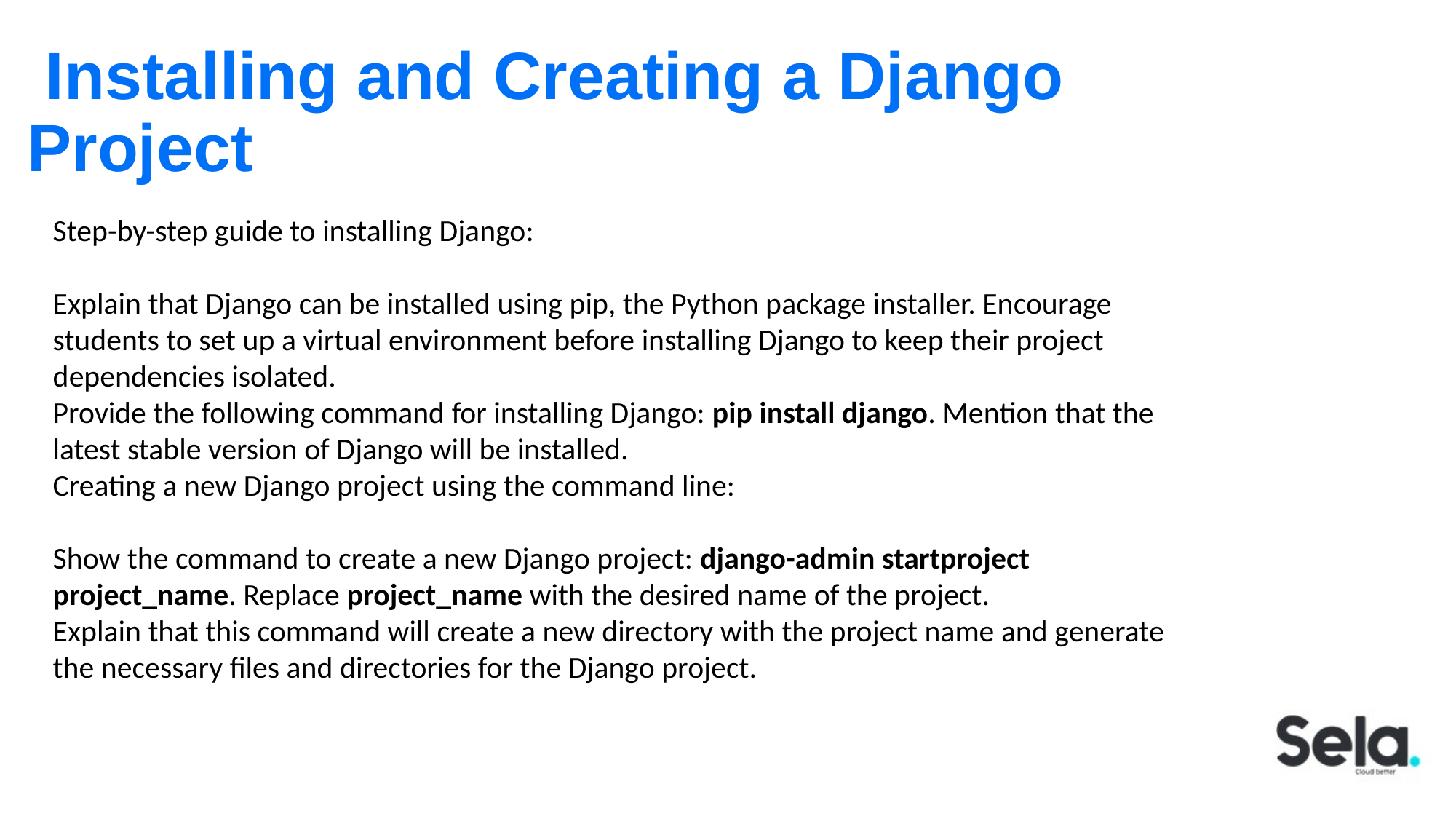

# Installing and Creating a Django Project
Step-by-step guide to installing Django:

Explain that Django can be installed using pip, the Python package installer. Encourage students to set up a virtual environment before installing Django to keep their project dependencies isolated.
Provide the following command for installing Django: pip install django. Mention that the latest stable version of Django will be installed.
Creating a new Django project using the command line:

Show the command to create a new Django project: django-admin startproject project_name. Replace project_name with the desired name of the project.
Explain that this command will create a new directory with the project name and generate the necessary files and directories for the Django project.